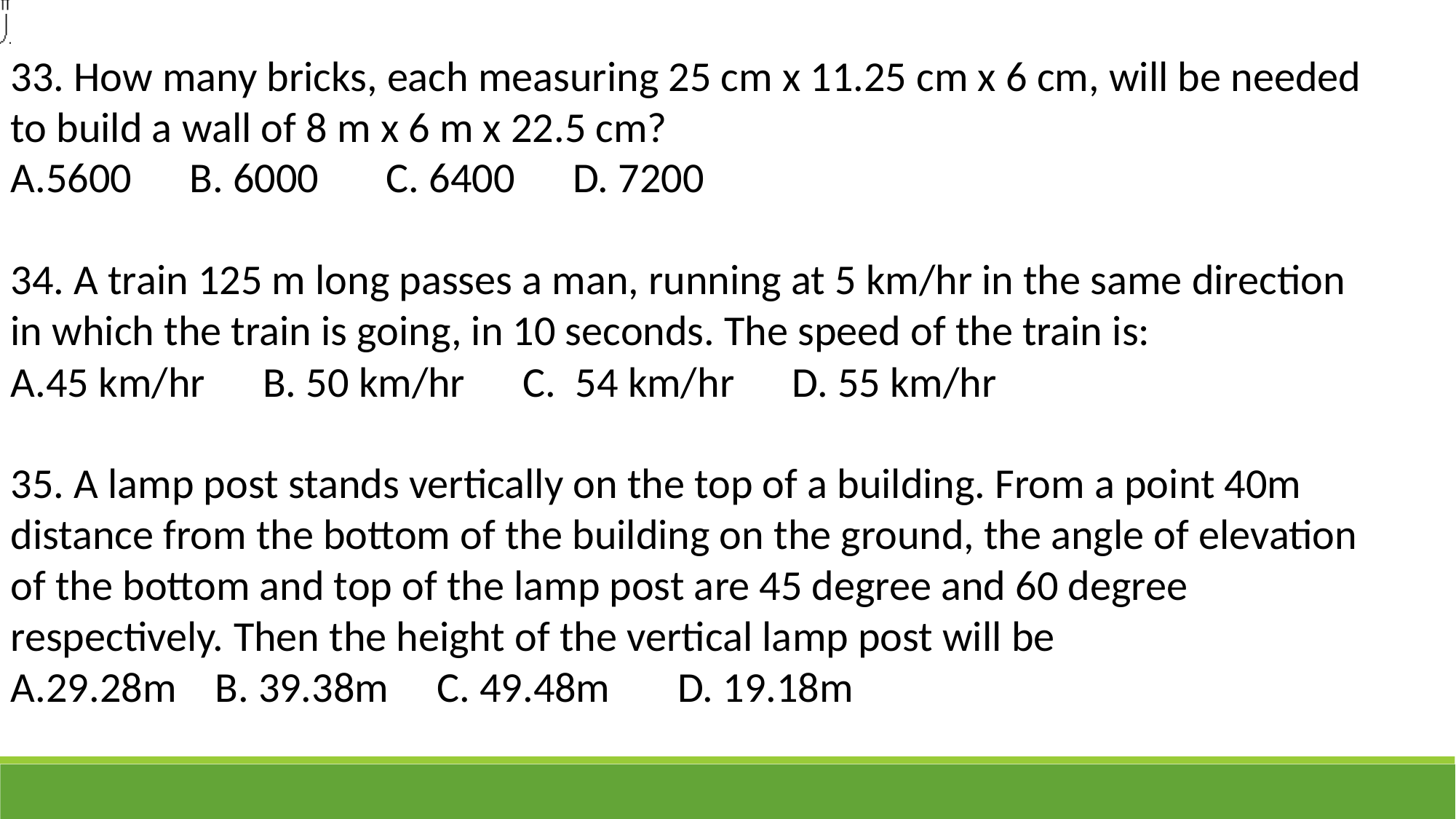

33. How many bricks, each measuring 25 cm x 11.25 cm x 6 cm, will be needed to build a wall of 8 m x 6 m x 22.5 cm?
A.5600      B. 6000       C. 6400      D. 7200

34. A train 125 m long passes a man, running at 5 km/hr in the same direction in which the train is going, in 10 seconds. The speed of the train is:
A.45 km/hr      B. 50 km/hr      C.  54 km/hr      D. 55 km/hr

35. A lamp post stands vertically on the top of a building. From a point 40m distance from the bottom of the building on the ground, the angle of elevation of the bottom and top of the lamp post are 45 degree and 60 degree respectively. Then the height of the vertical lamp post will be
A.29.28m    B. 39.38m     C. 49.48m       D. 19.18m